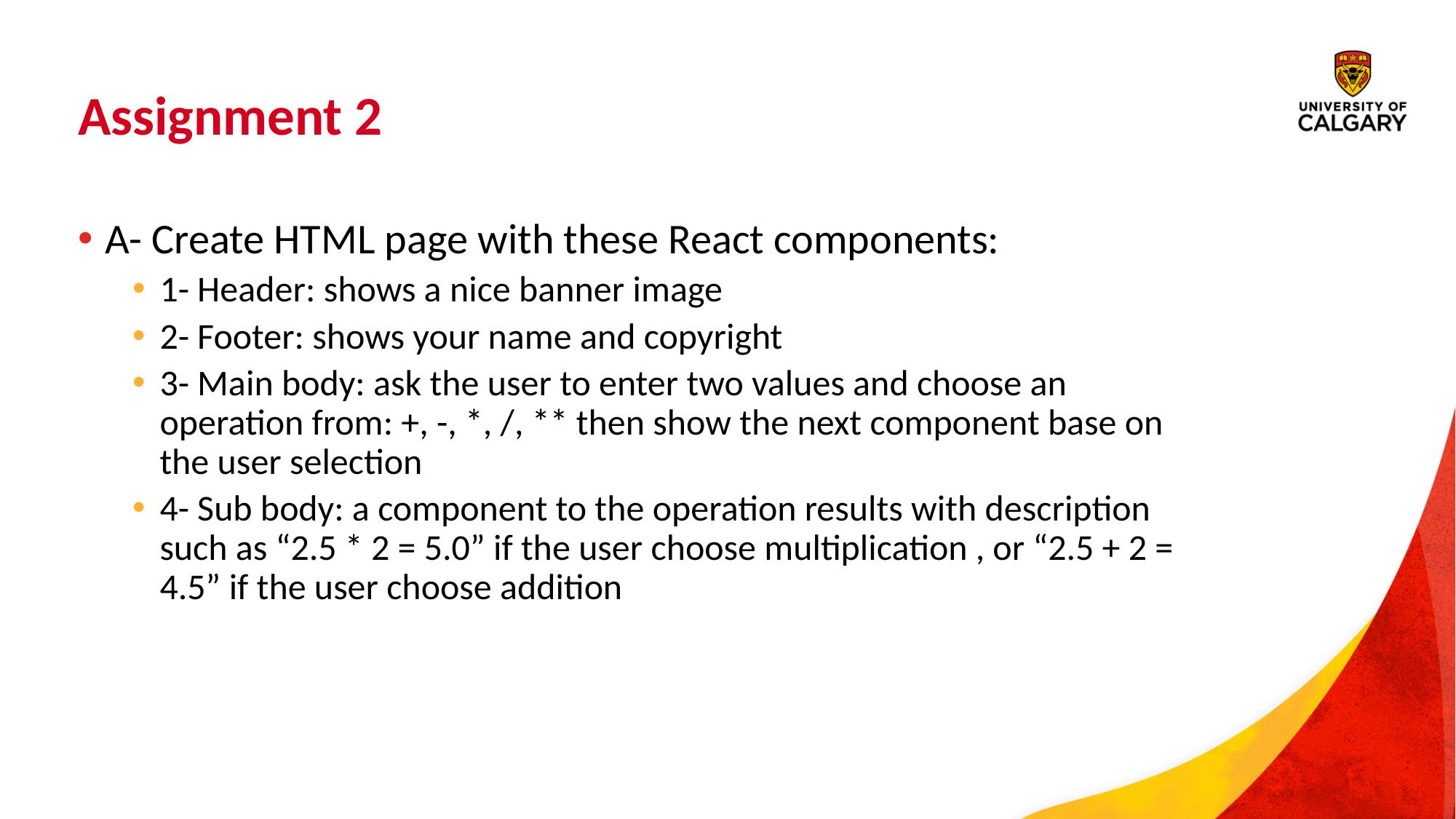

# Assignment 2
A- Create HTML page with these React components:
1- Header: shows a nice banner image
2- Footer: shows your name and copyright
3- Main body: ask the user to enter two values and choose an operation from: +, -, *, /, ** then show the next component base on the user selection
4- Sub body: a component to the operation results with description such as “2.5 * 2 = 5.0” if the user choose multiplication , or “2.5 + 2 = 4.5” if the user choose addition